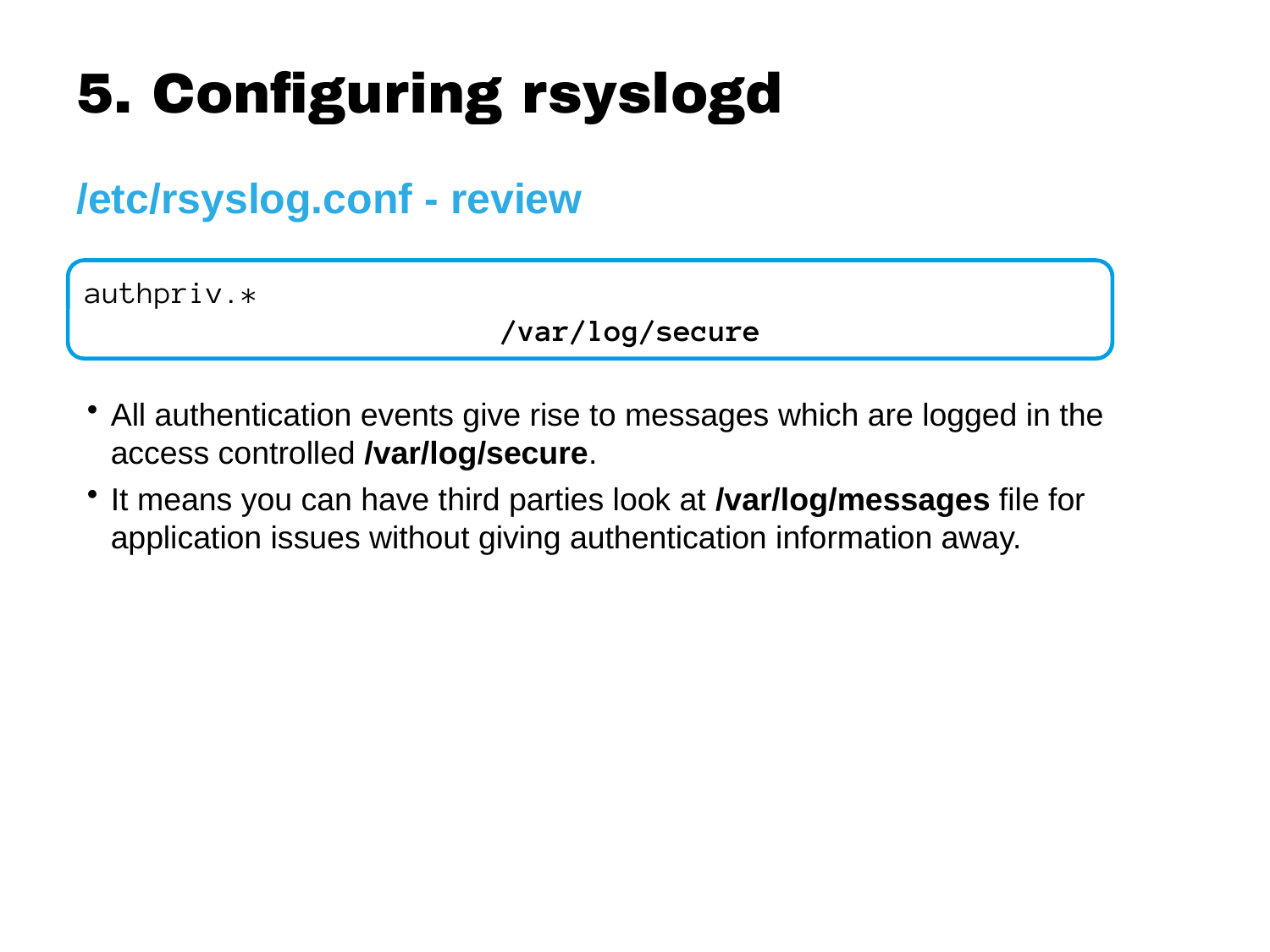

# 5. Configuring rsyslogd
/etc/rsyslog.conf - review
authpriv.*									  /var/log/secure
All authentication events give rise to messages which are logged in the access controlled /var/log/secure.
It means you can have third parties look at /var/log/messages file for application issues without giving authentication information away.